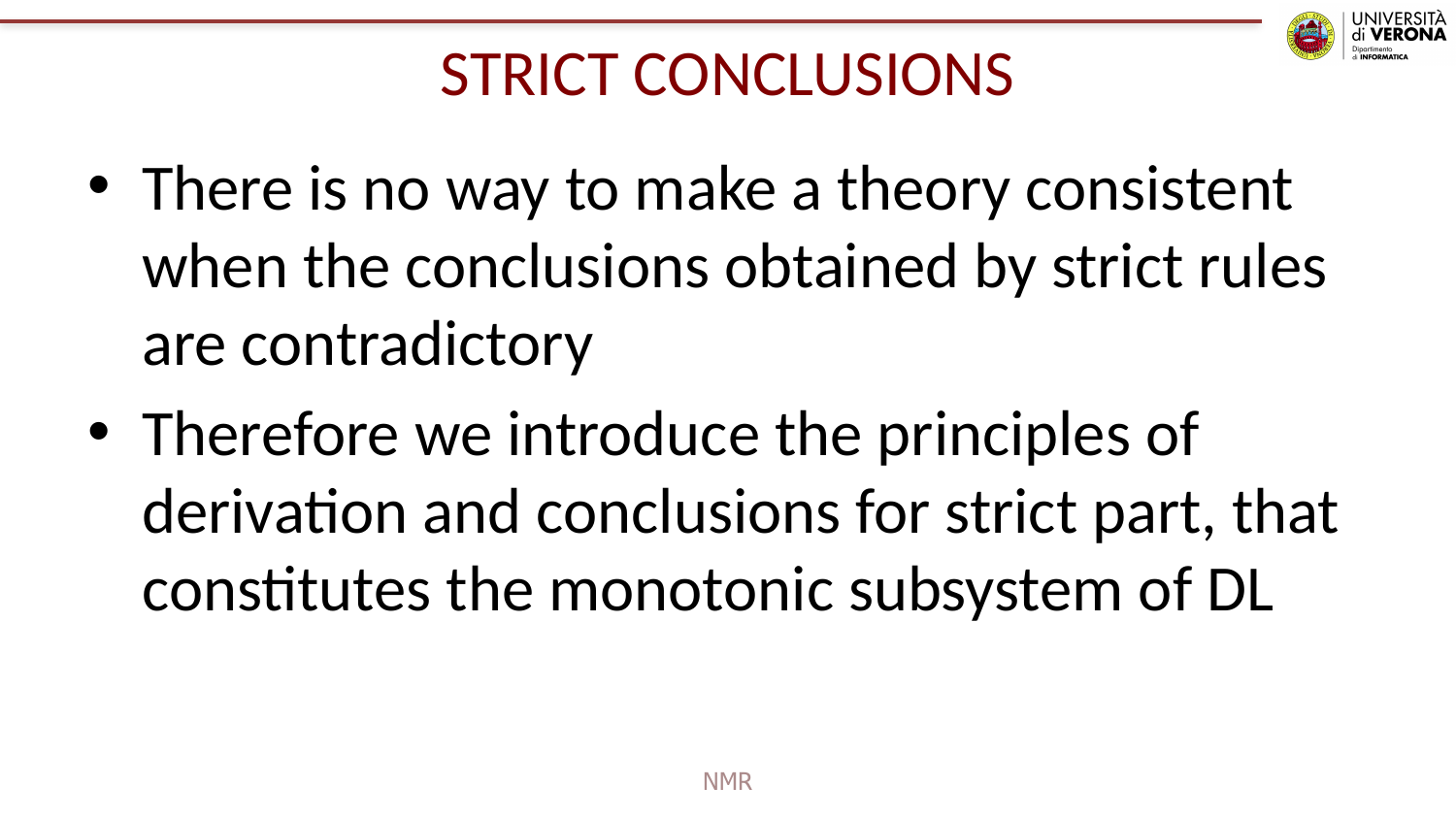

# STRICT CONCLUSIONS
There is no way to make a theory consistent when the conclusions obtained by strict rules are contradictory
Therefore we introduce the principles of derivation and conclusions for strict part, that constitutes the monotonic subsystem of DL
NMR